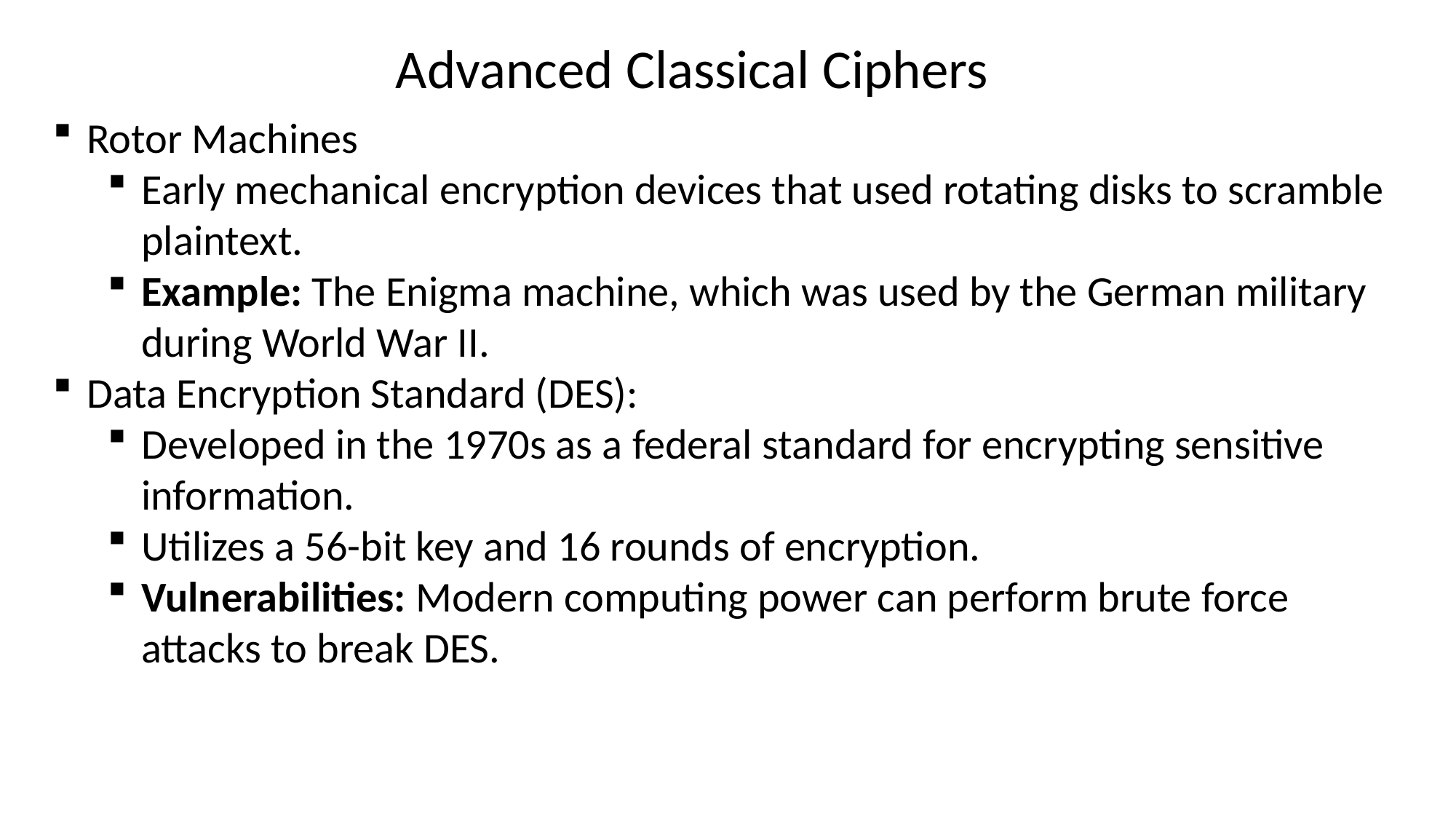

Advanced Classical Ciphers
Rotor Machines
Early mechanical encryption devices that used rotating disks to scramble plaintext.
Example: The Enigma machine, which was used by the German military during World War II.
Data Encryption Standard (DES):
Developed in the 1970s as a federal standard for encrypting sensitive information.
Utilizes a 56-bit key and 16 rounds of encryption.
Vulnerabilities: Modern computing power can perform brute force attacks to break DES.